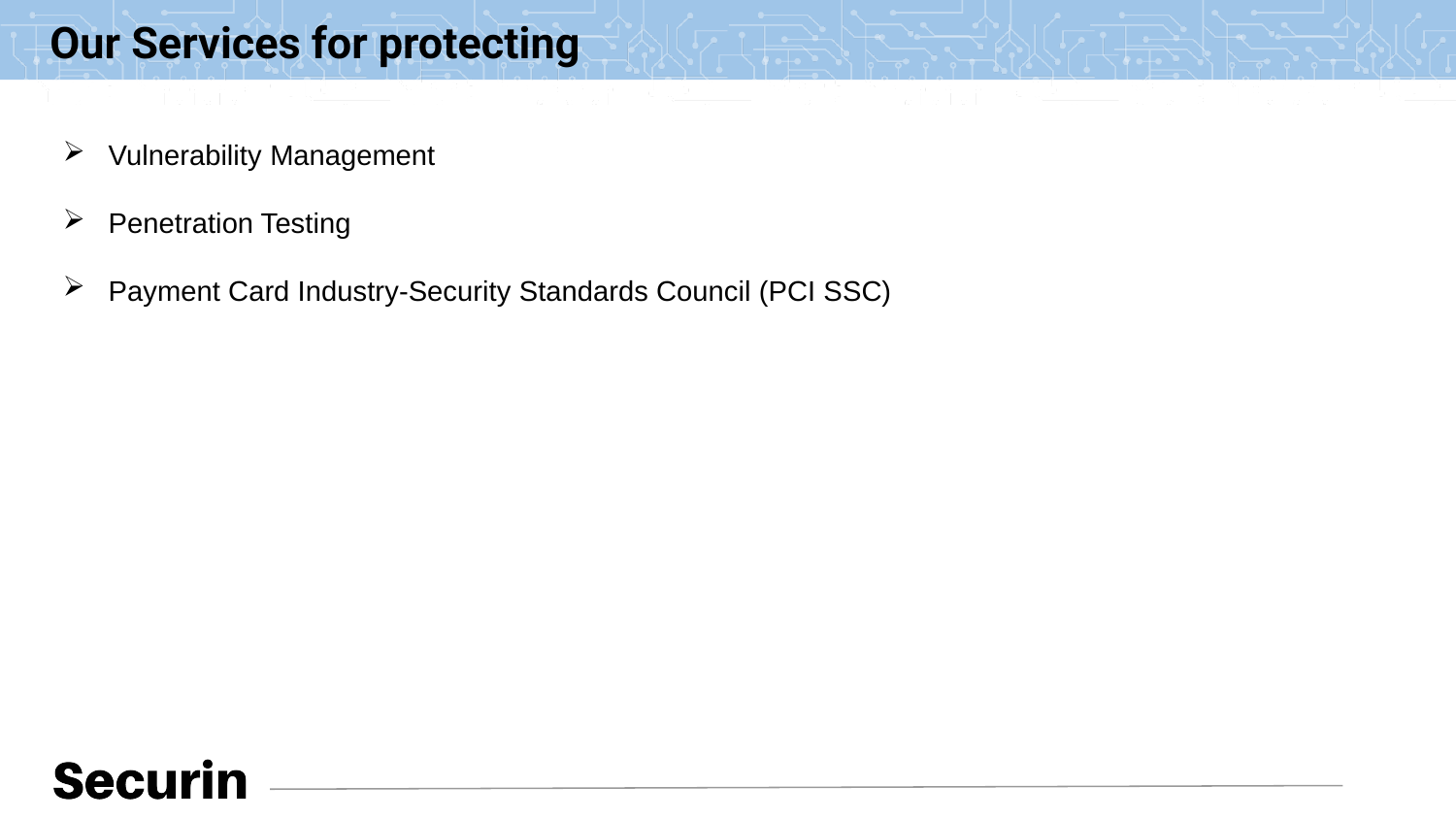

Our Services for protecting
Vulnerability Management

Penetration Testing

Payment Card Industry-Security Standards Council (PCI SSC)
# 8